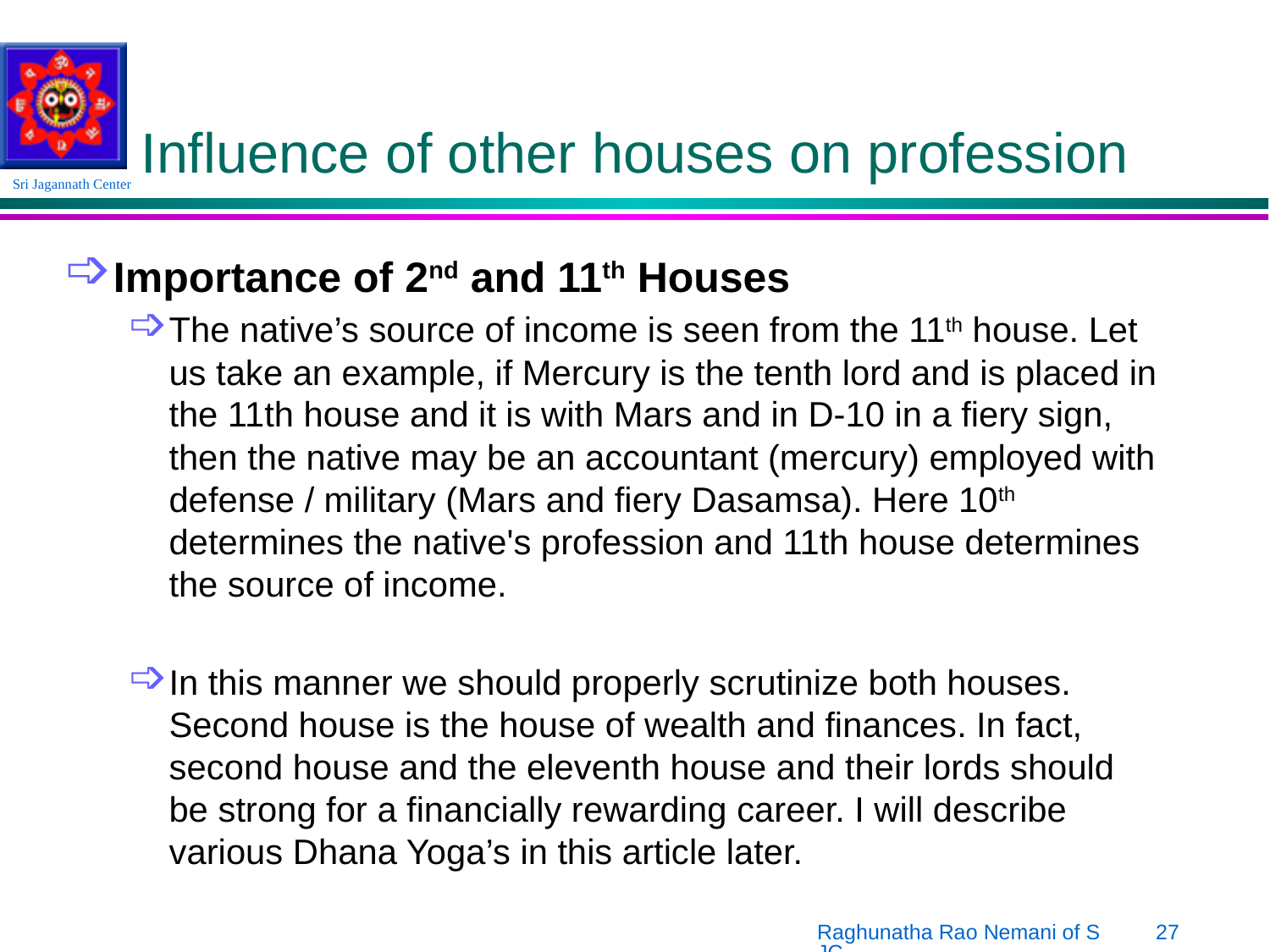

# Influence of other houses on profession
Importance of 2nd and 11th Houses
The native’s source of income is seen from the 11th house. Let us take an example, if Mercury is the tenth lord and is placed in the 11th house and it is with Mars and in D-10 in a fiery sign, then the native may be an accountant (mercury) employed with defense / military (Mars and fiery Dasamsa). Here 10th determines the native's profession and 11th house determines the source of income.

In this manner we should properly scrutinize both houses. Second house is the house of wealth and finances. In fact, second house and the eleventh house and their lords should be strong for a financially rewarding career. I will describe various Dhana Yoga’s in this article later.

Raghunatha Rao Nemani of SJC
27